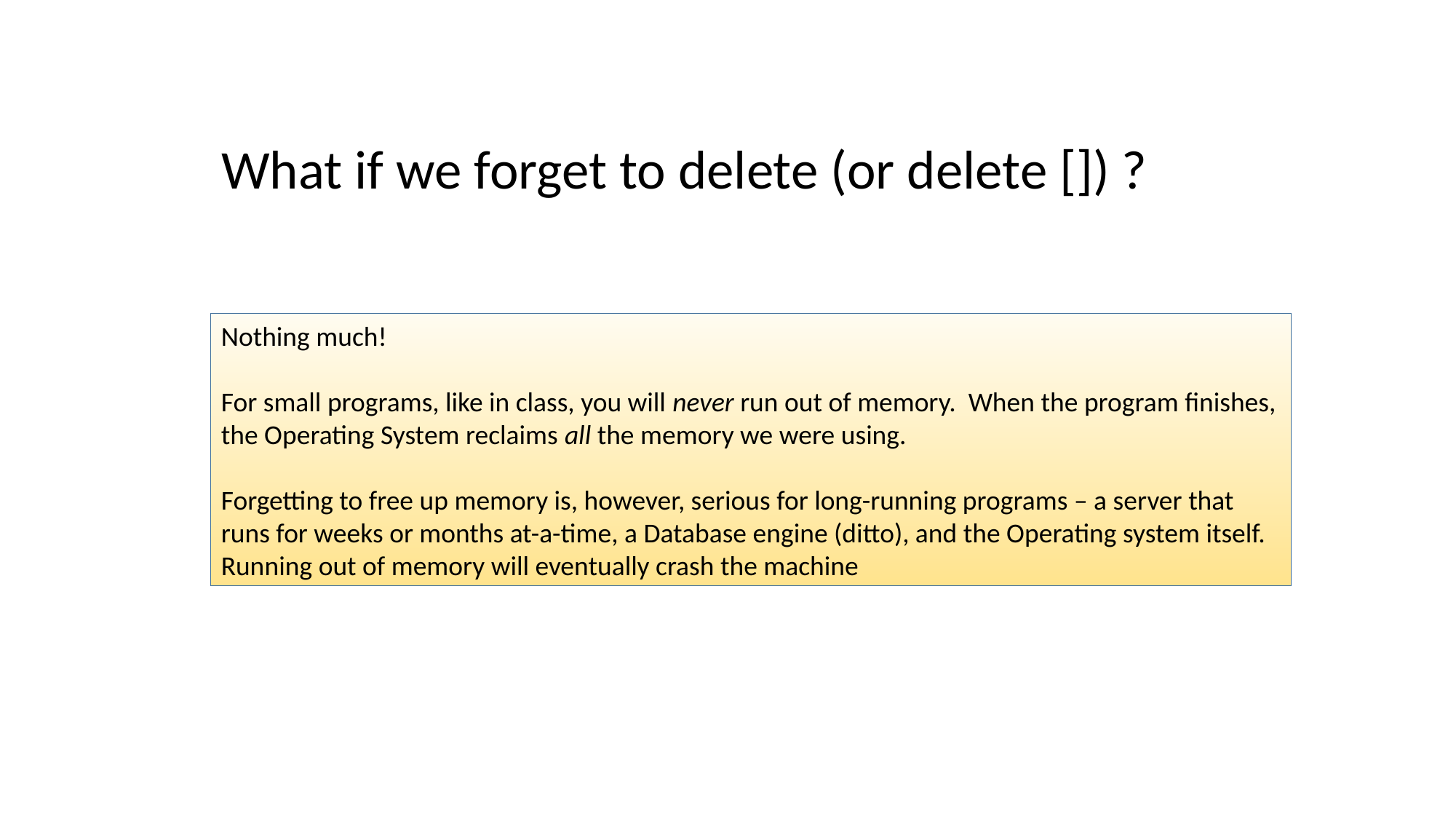

What if we forget to delete (or delete []) ?
Nothing much!

For small programs, like in class, you will never run out of memory.  When the program finishes, the Operating System reclaims all the memory we were using.

Forgetting to free up memory is, however, serious for long-running programs – a server that runs for weeks or months at-a-time, a Database engine (ditto), and the Operating system itself.  Running out of memory will eventually crash the machine